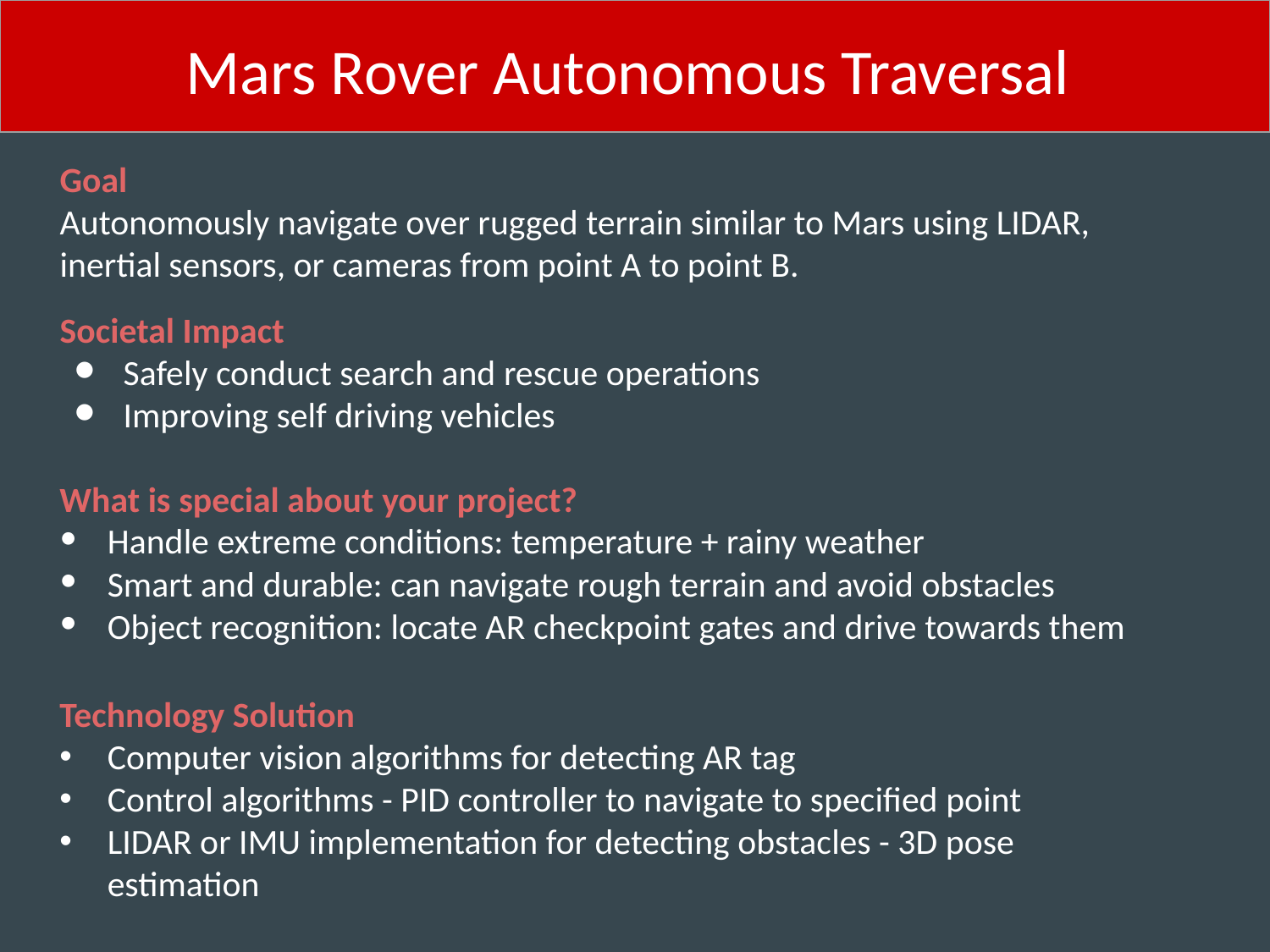

# Mars Rover Autonomous Traversal
Goal
Autonomously navigate over rugged terrain similar to Mars using LIDAR, inertial sensors, or cameras from point A to point B.
Societal Impact
Safely conduct search and rescue operations
Improving self driving vehicles
What is special about your project?
Handle extreme conditions: temperature + rainy weather
Smart and durable: can navigate rough terrain and avoid obstacles
Object recognition: locate AR checkpoint gates and drive towards them
Technology Solution
Computer vision algorithms for detecting AR tag
Control algorithms - PID controller to navigate to specified point
LIDAR or IMU implementation for detecting obstacles - 3D pose estimation